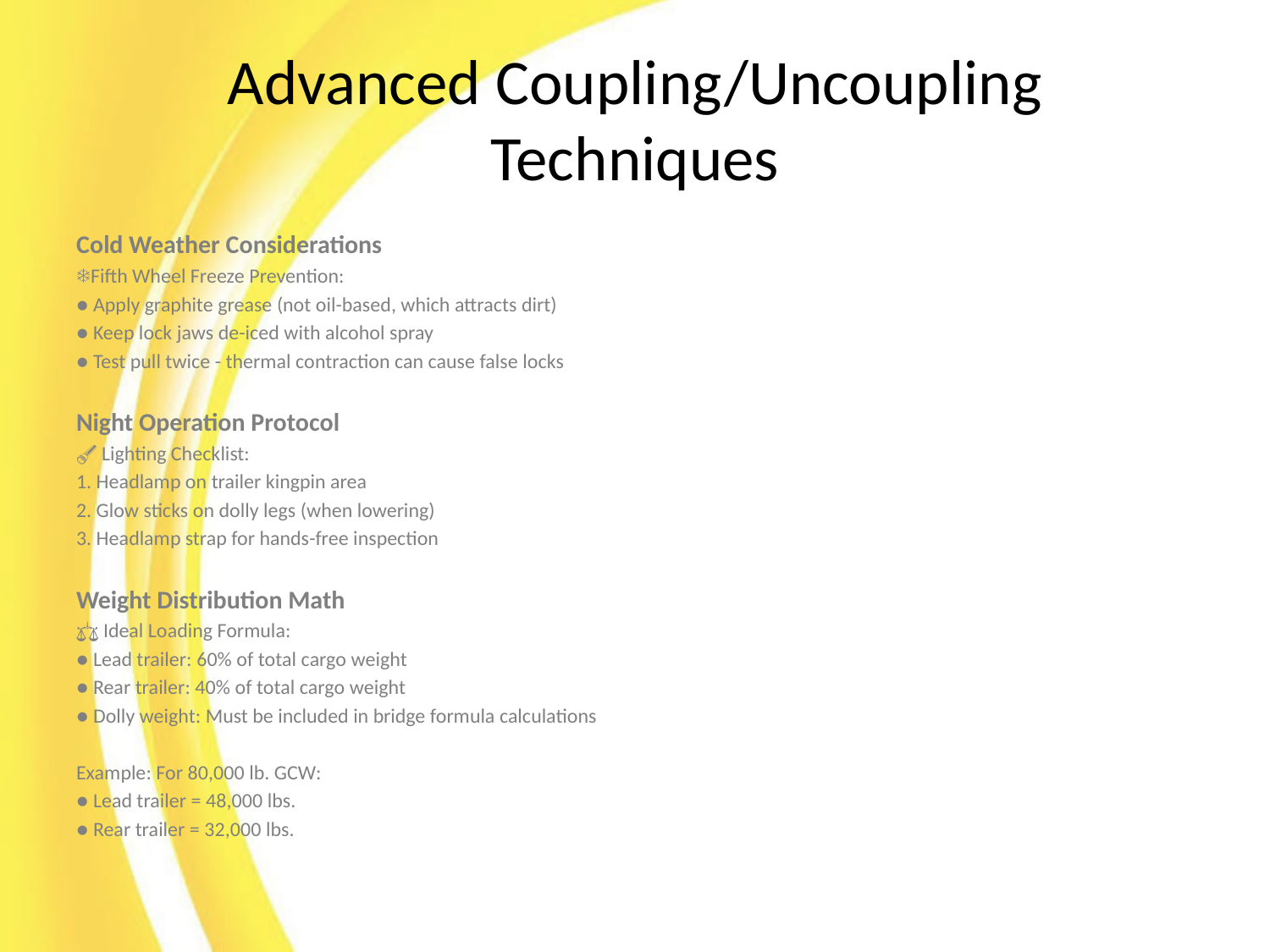

# Advanced Coupling/Uncoupling Techniques
Cold Weather Considerations
❄️Fifth Wheel Freeze Prevention:
● Apply graphite grease (not oil-based, which attracts dirt)
● Keep lock jaws de-iced with alcohol spray
● Test pull twice - thermal contraction can cause false locks

Night Operation Protocol
🔦 Lighting Checklist:
1. Headlamp on trailer kingpin area
2. Glow sticks on dolly legs (when lowering)
3. Headlamp strap for hands-free inspection

Weight Distribution Math
⚖️ Ideal Loading Formula:
● Lead trailer: 60% of total cargo weight
● Rear trailer: 40% of total cargo weight
● Dolly weight: Must be included in bridge formula calculations

Example: For 80,000 lb. GCW:
● Lead trailer = 48,000 lbs.
● Rear trailer = 32,000 lbs.